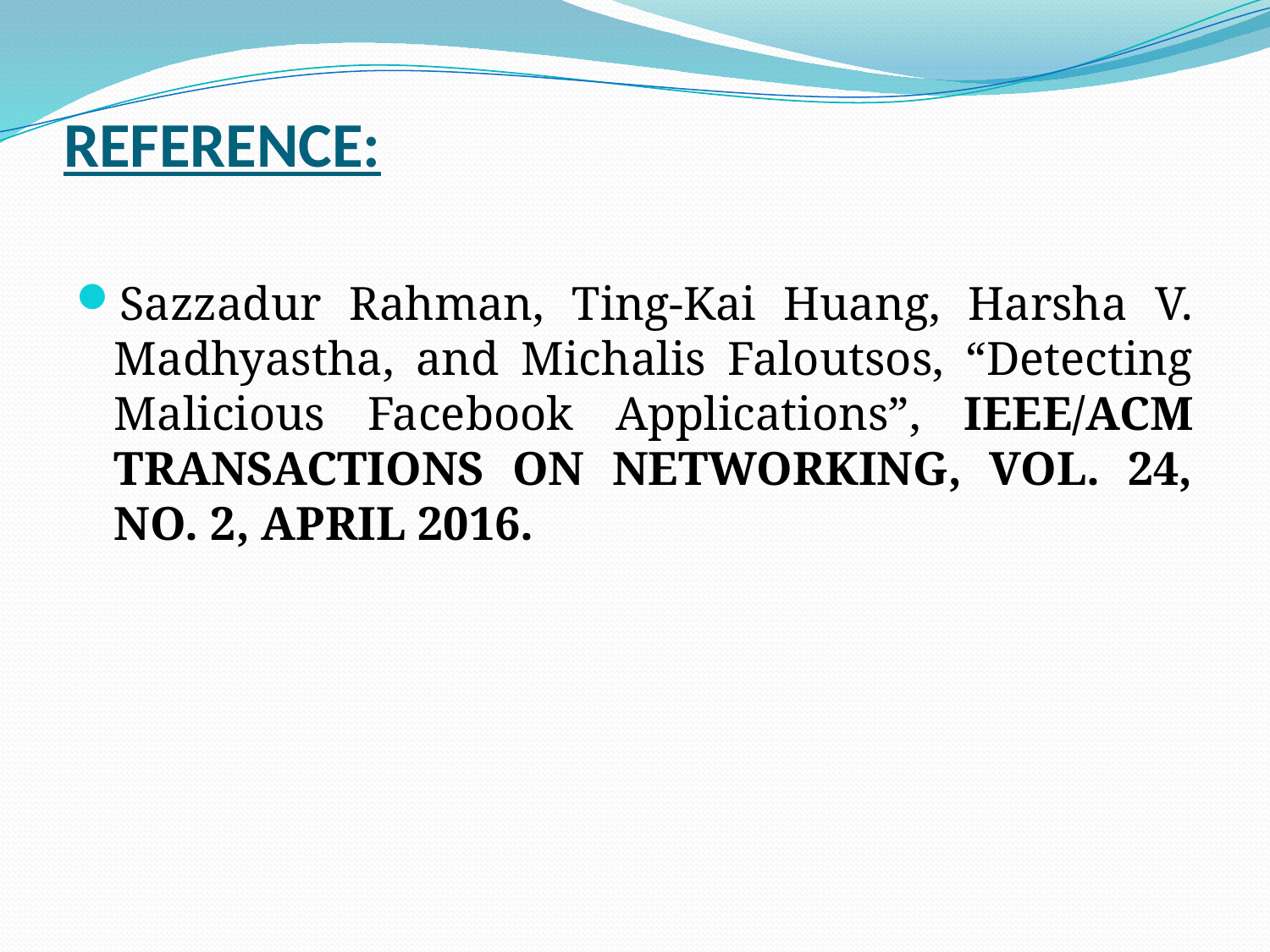

# REFERENCE:
Sazzadur Rahman, Ting-Kai Huang, Harsha V. Madhyastha, and Michalis Faloutsos, “Detecting Malicious Facebook Applications”, IEEE/ACM TRANSACTIONS ON NETWORKING, VOL. 24, NO. 2, APRIL 2016.